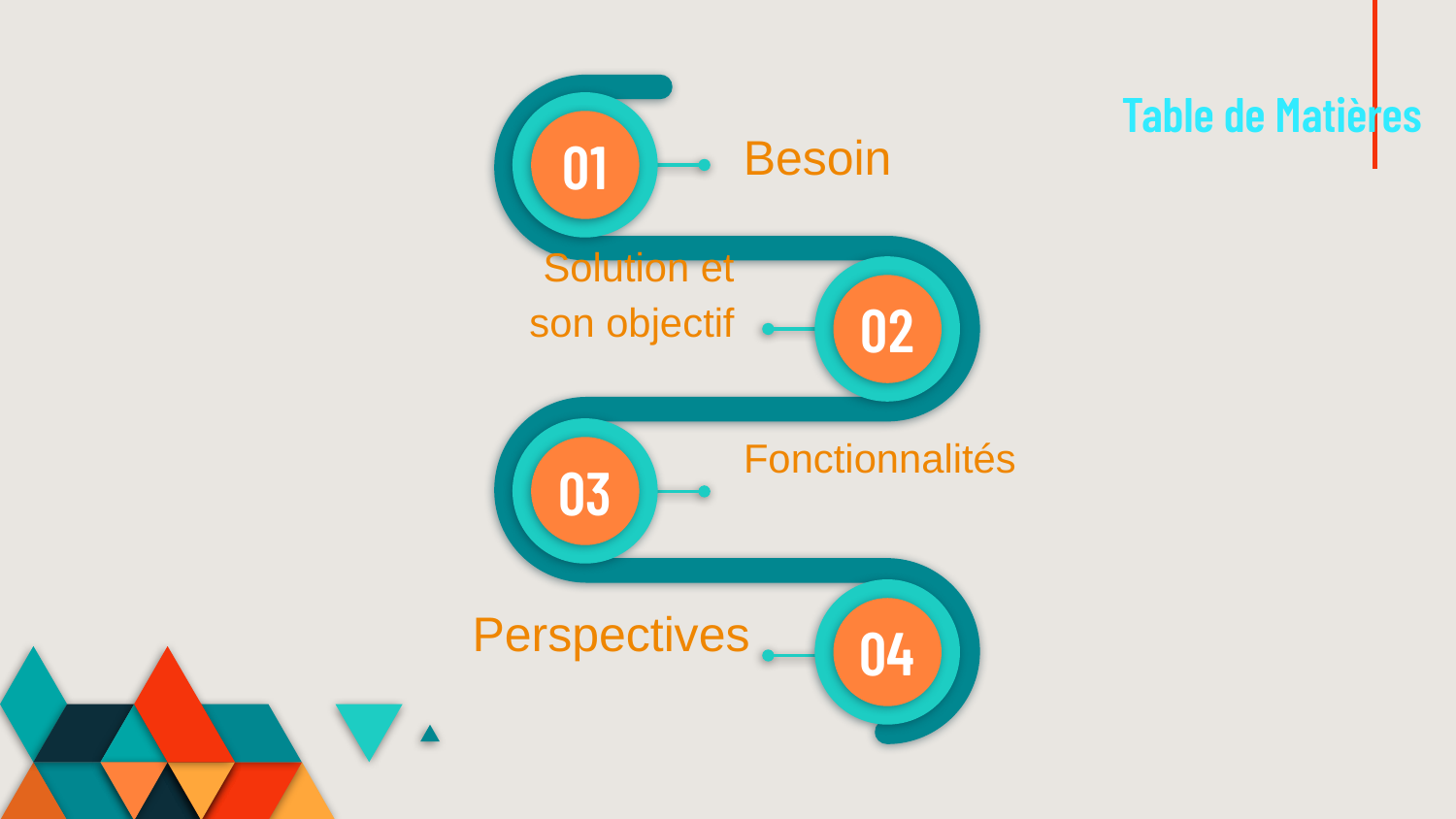

# Table de Matières

Besoin
01
Solution et son objectif

02
Fonctionnalités

03
Perspectives
04